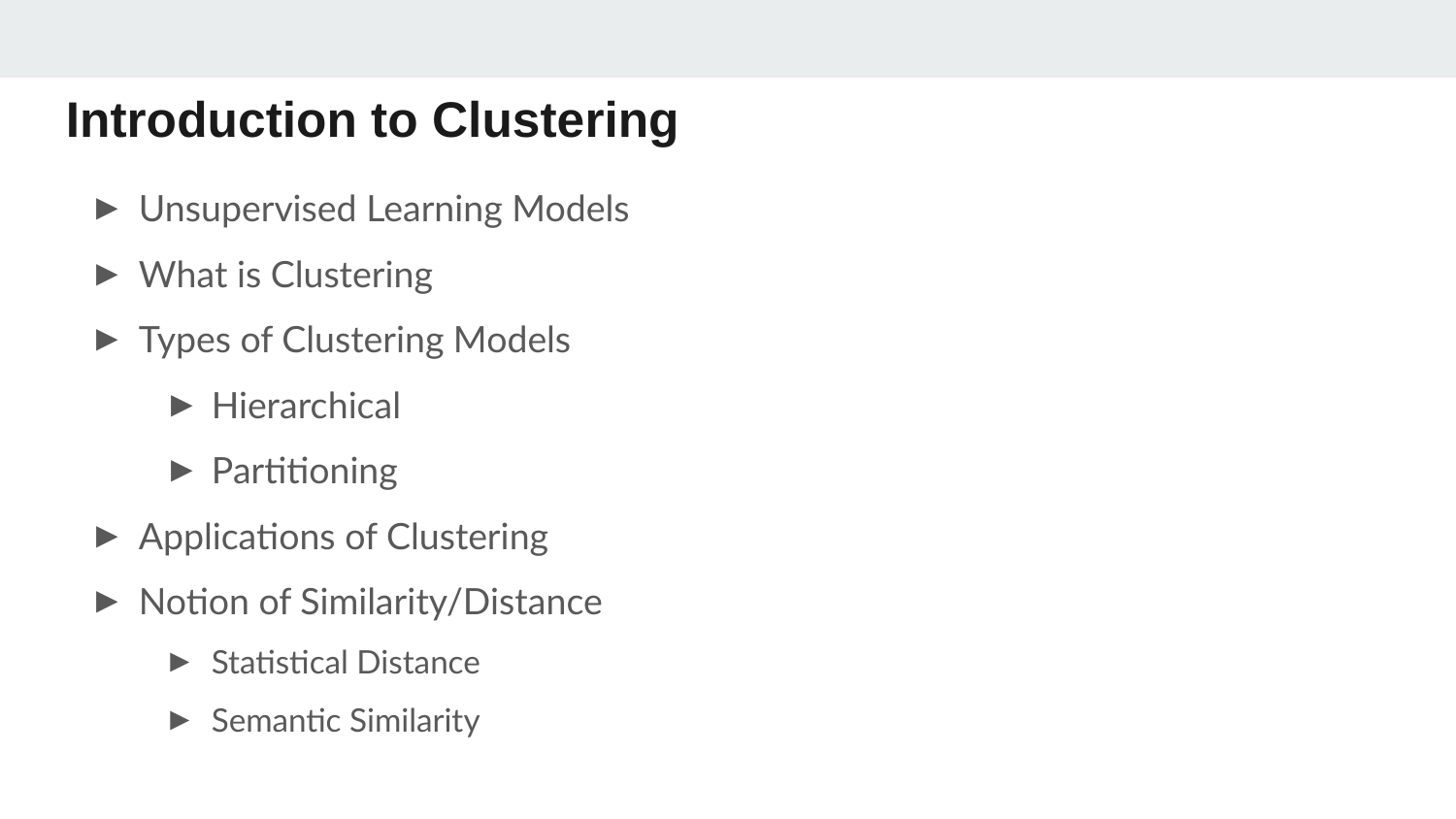

# Introduction to Clustering
Unsupervised Learning Models
What is Clustering
Types of Clustering Models
Hierarchical
Partitioning
Applications of Clustering
Notion of Similarity/Distance
Statistical Distance
Semantic Similarity